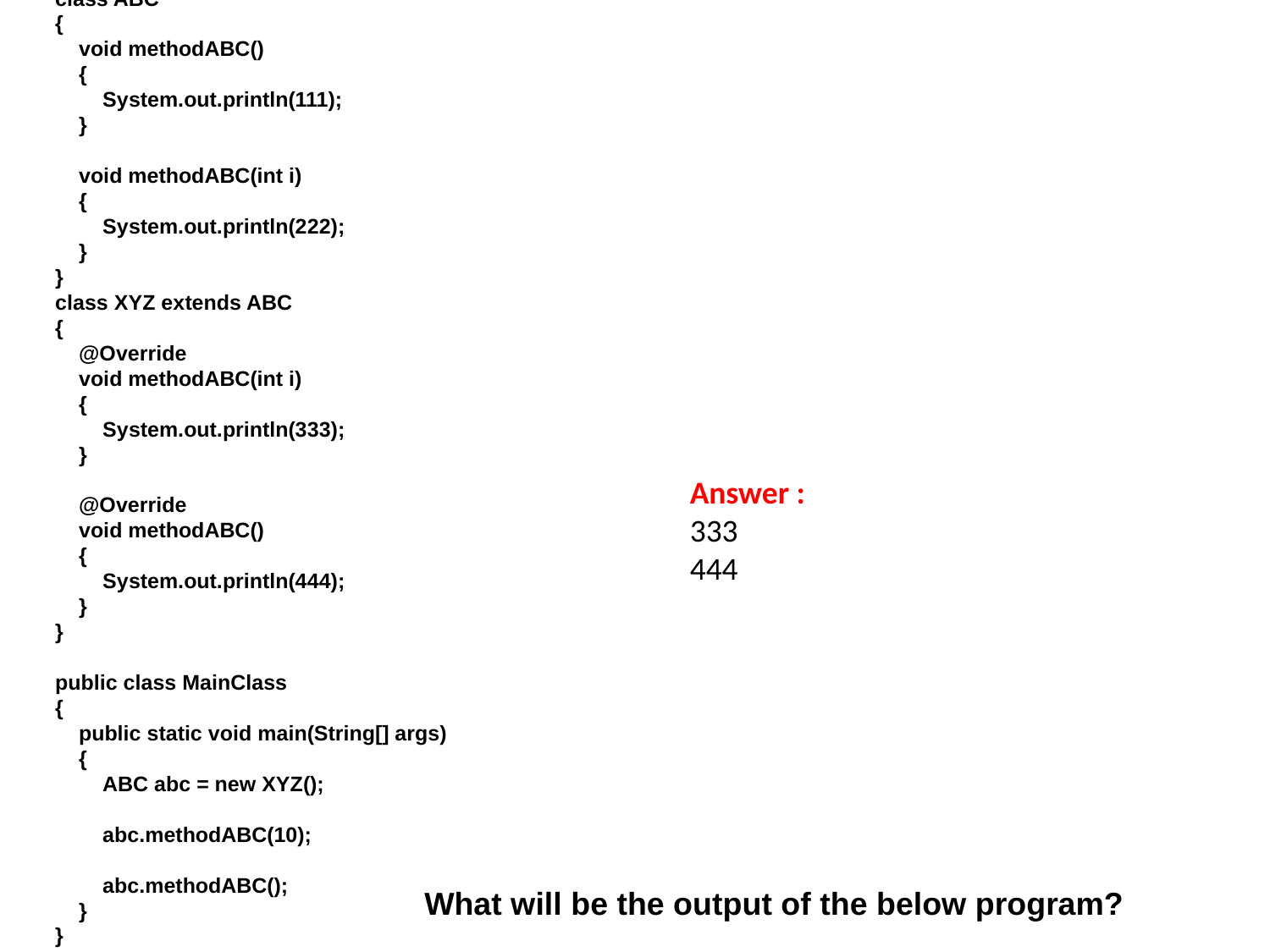

class ABC
{
    void methodABC()
    {
        System.out.println(111);
    }

    void methodABC(int i)
    {
        System.out.println(222);
    }
}
class XYZ extends ABC
{
    @Override
    void methodABC(int i)
    {
        System.out.println(333);
    }

    @Override
    void methodABC()
    {
        System.out.println(444);
    }
}

public class MainClass
{
    public static void main(String[] args)
    {
        ABC abc = new XYZ();

        abc.methodABC(10);

        abc.methodABC();
    }
}
Answer :
333
444
 What will be the output of the below program?